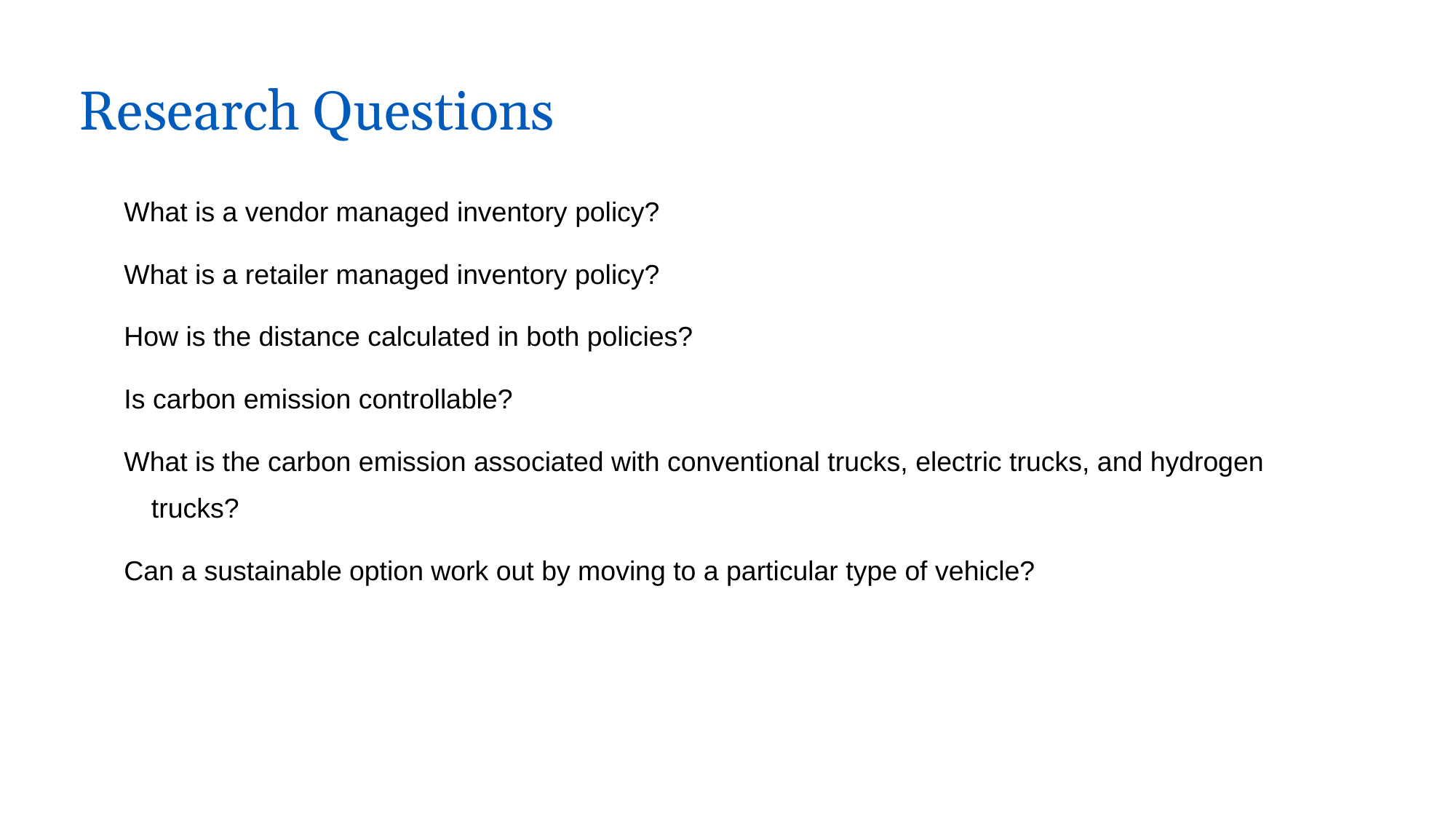

# Research Questions
What is a vendor managed inventory policy?
What is a retailer managed inventory policy?
How is the distance calculated in both policies?
Is carbon emission controllable?
What is the carbon emission associated with conventional trucks, electric trucks, and hydrogen trucks?
Can a sustainable option work out by moving to a particular type of vehicle?